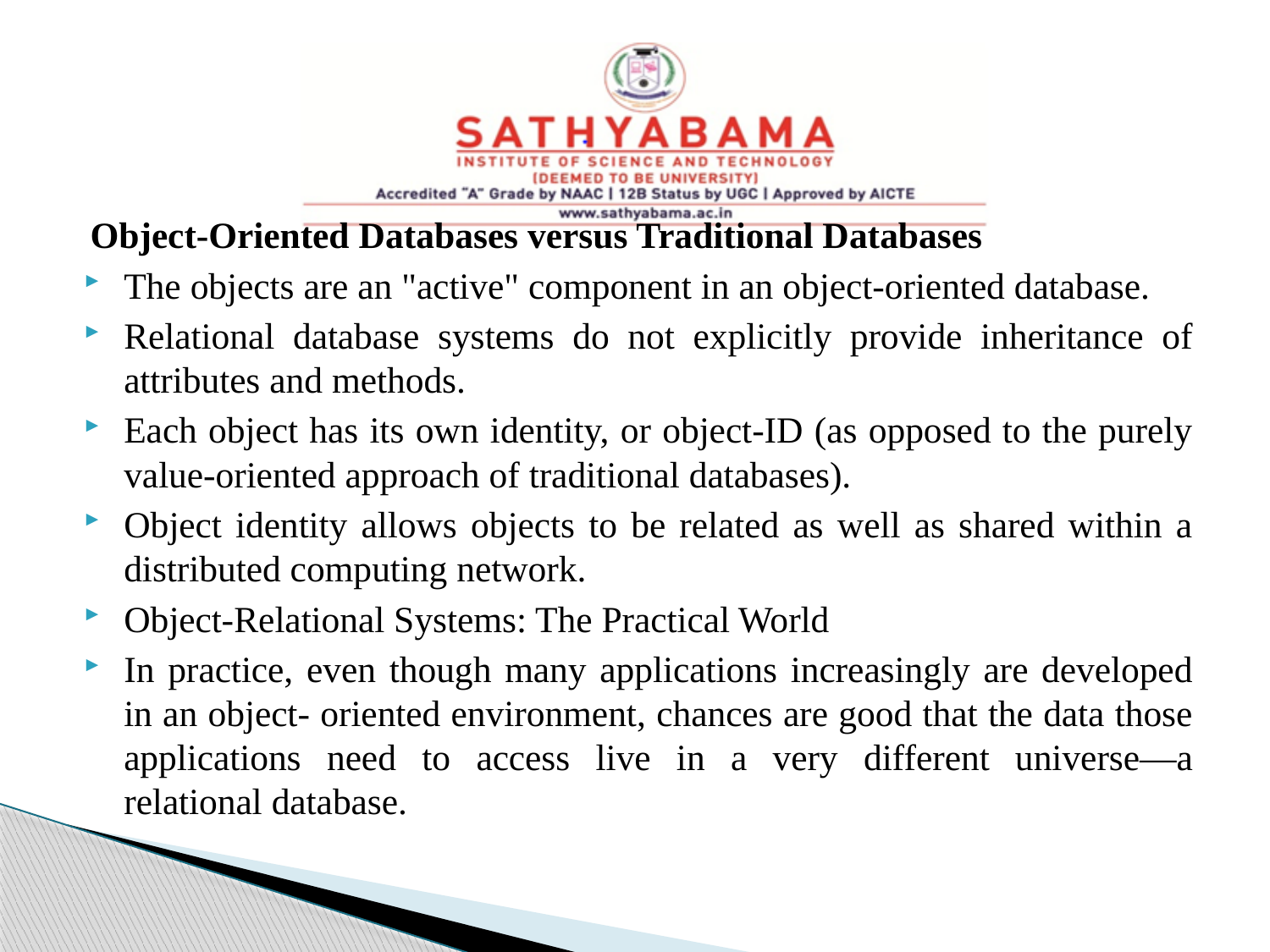

#
Object-Oriented Databases versus Traditional Databases
The objects are an "active" component in an object-oriented database.
Relational database systems do not explicitly provide inheritance of attributes and methods.
Each object has its own identity, or object-ID (as opposed to the purely value-oriented approach of traditional databases).
Object identity allows objects to be related as well as shared within a distributed computing network.
Object-Relational Systems: The Practical World
In practice, even though many applications increasingly are developed in an object- oriented environment, chances are good that the data those applications need to access live in a very different universe—a relational database.